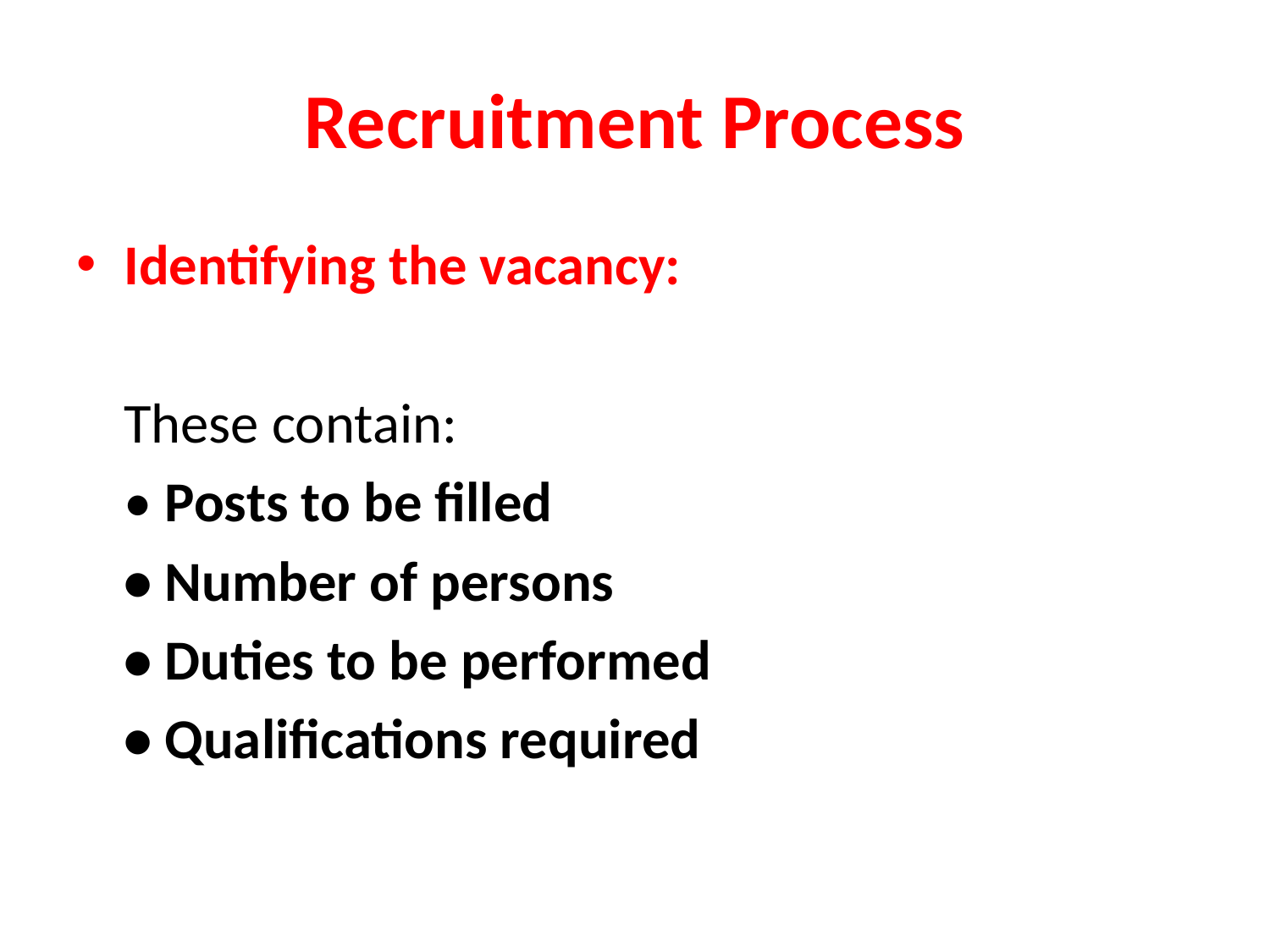

# Recruitment Process
Identifying the vacancy:

	These contain:
	• Posts to be filled
	• Number of persons
	• Duties to be performed
	• Qualifications required